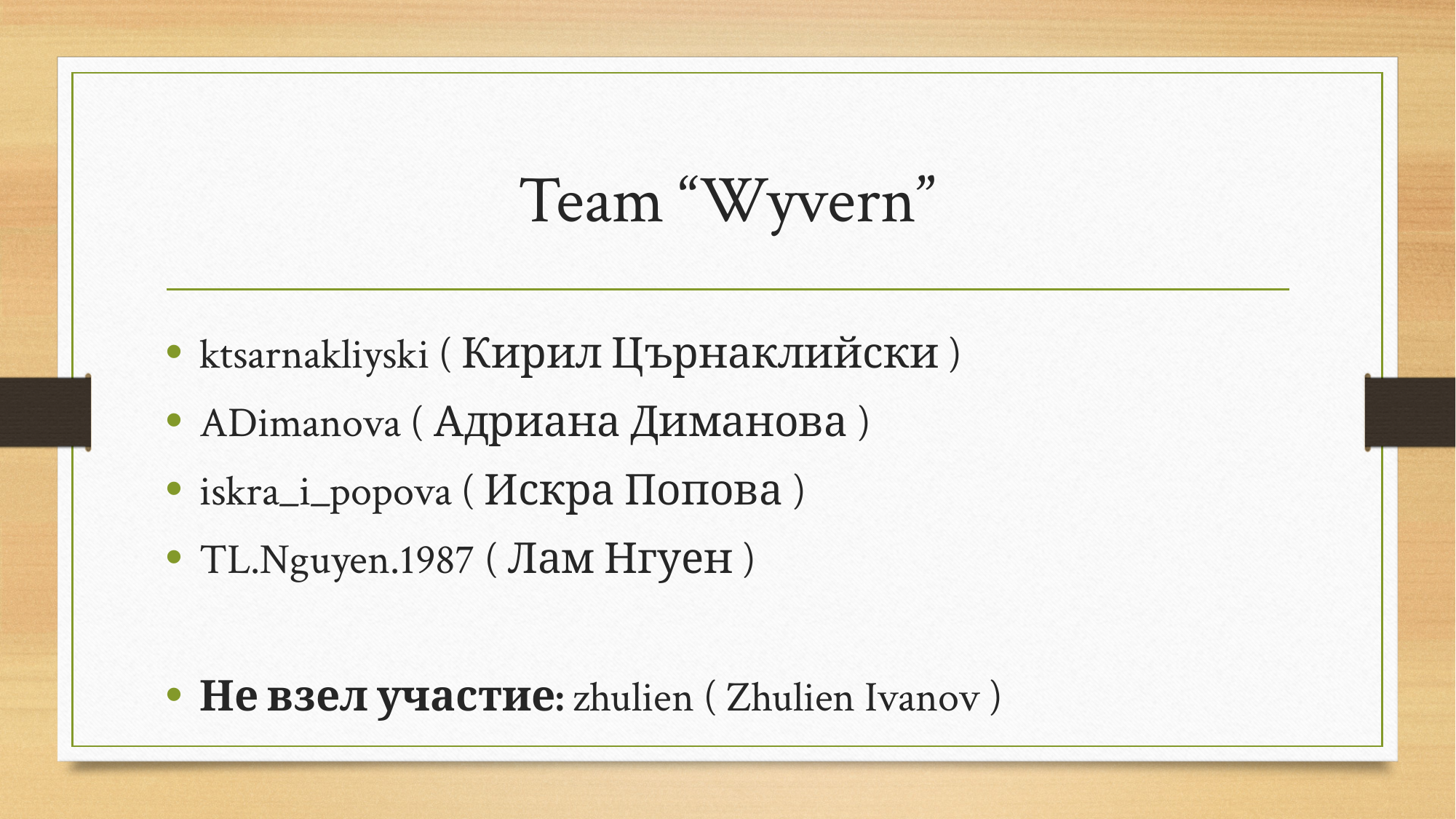

# Team “Wyvern”
ktsarnakliyski ( Кирил Църнаклийски )
ADimanova ( Адриана Диманова )
iskra_i_popova ( Искра Попова )
TL.Nguyen.1987 ( Лам Нгуен )

Не взел участие: zhulien ( Zhulien Ivanov )